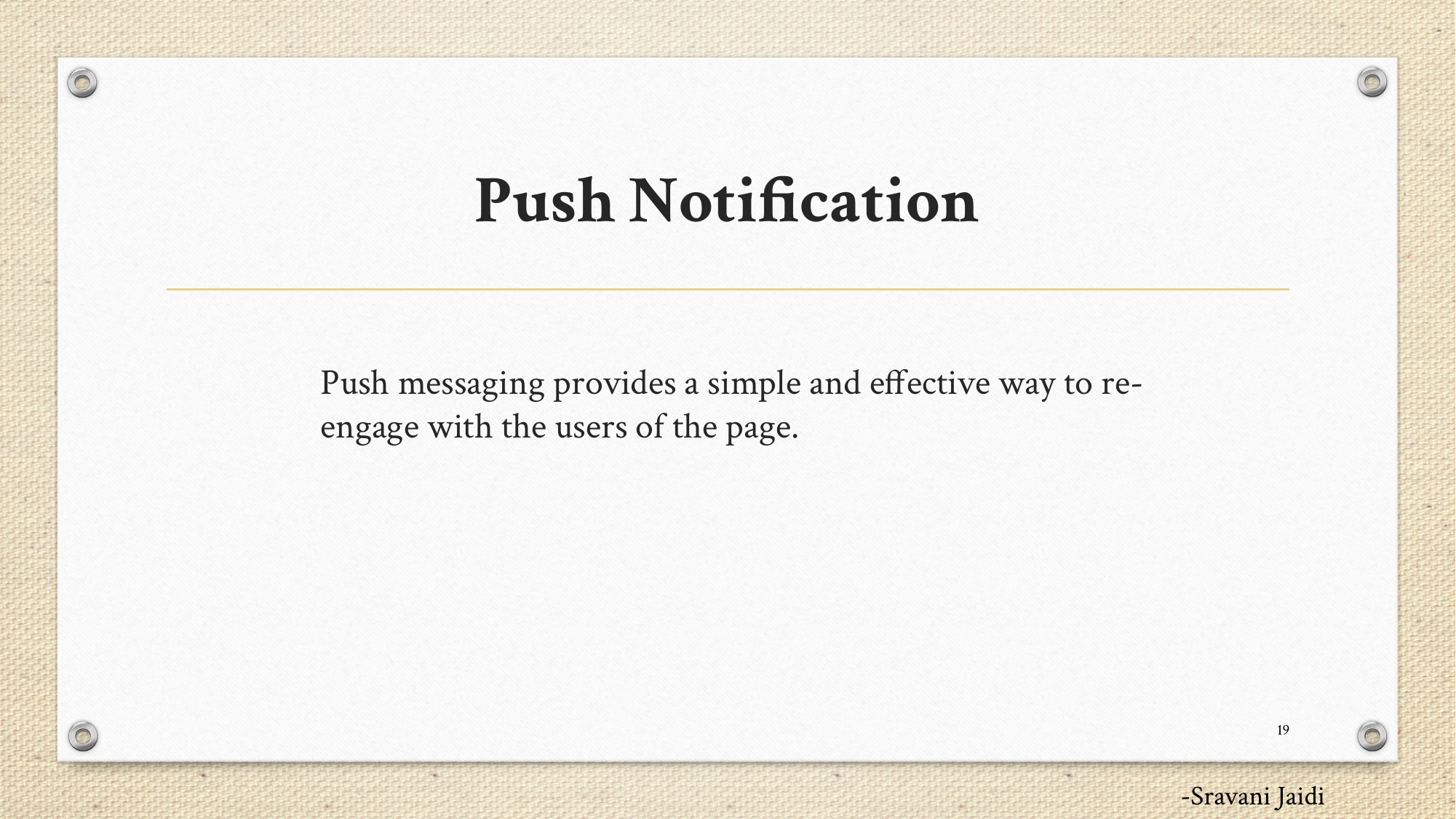

# Push Notification
Push messaging provides a simple and effective way to re-engage with the users of the page.

19
-Sravani Jaidi